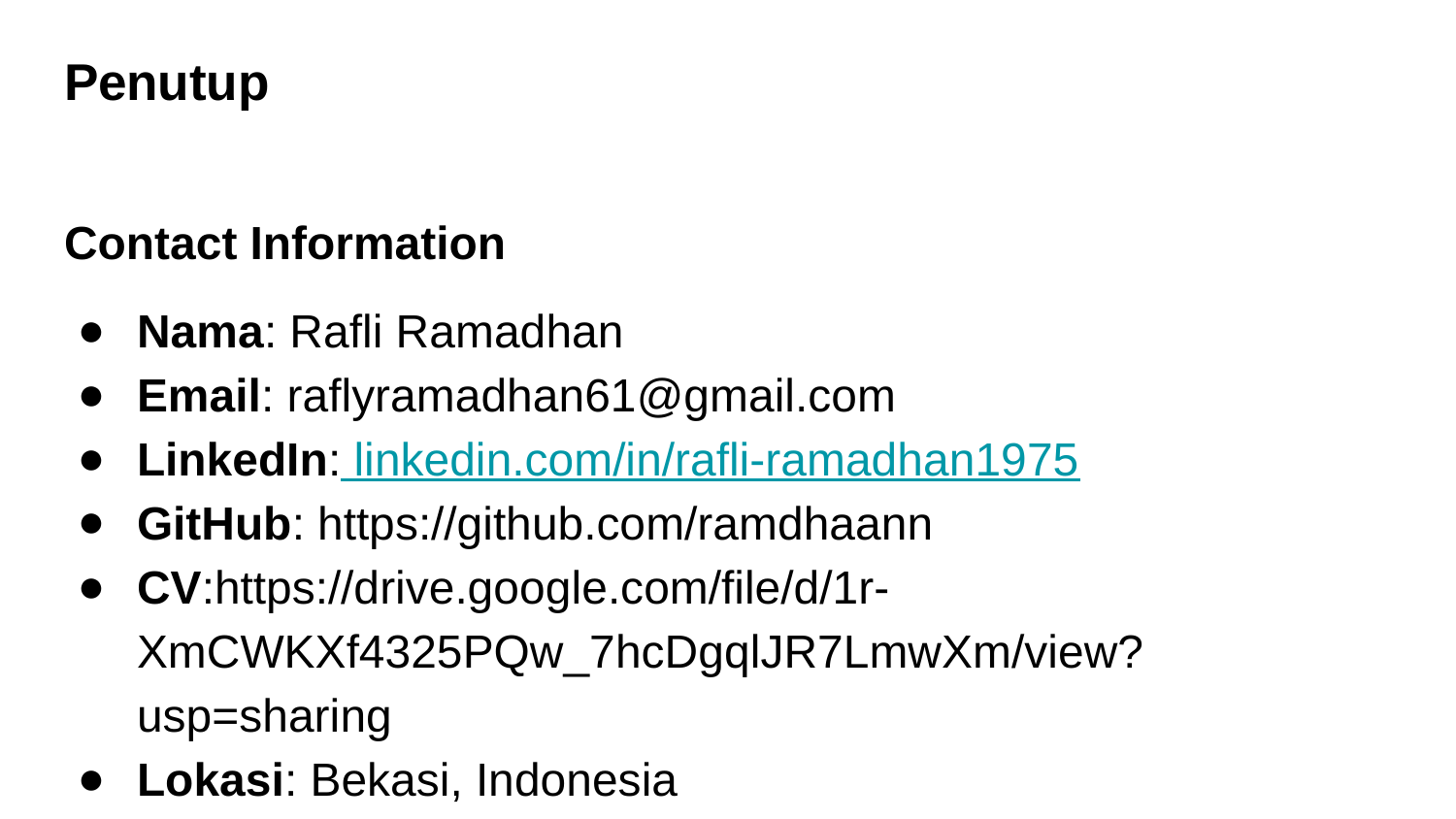

# Penutup
Contact Information
Nama: Rafli Ramadhan
Email: raflyramadhan61@gmail.com
LinkedIn: linkedin.com/in/rafli-ramadhan1975
GitHub: https://github.com/ramdhaann
CV:https://drive.google.com/file/d/1r-XmCWKXf4325PQw_7hcDgqlJR7LmwXm/view?usp=sharing
Lokasi: Bekasi, Indonesia